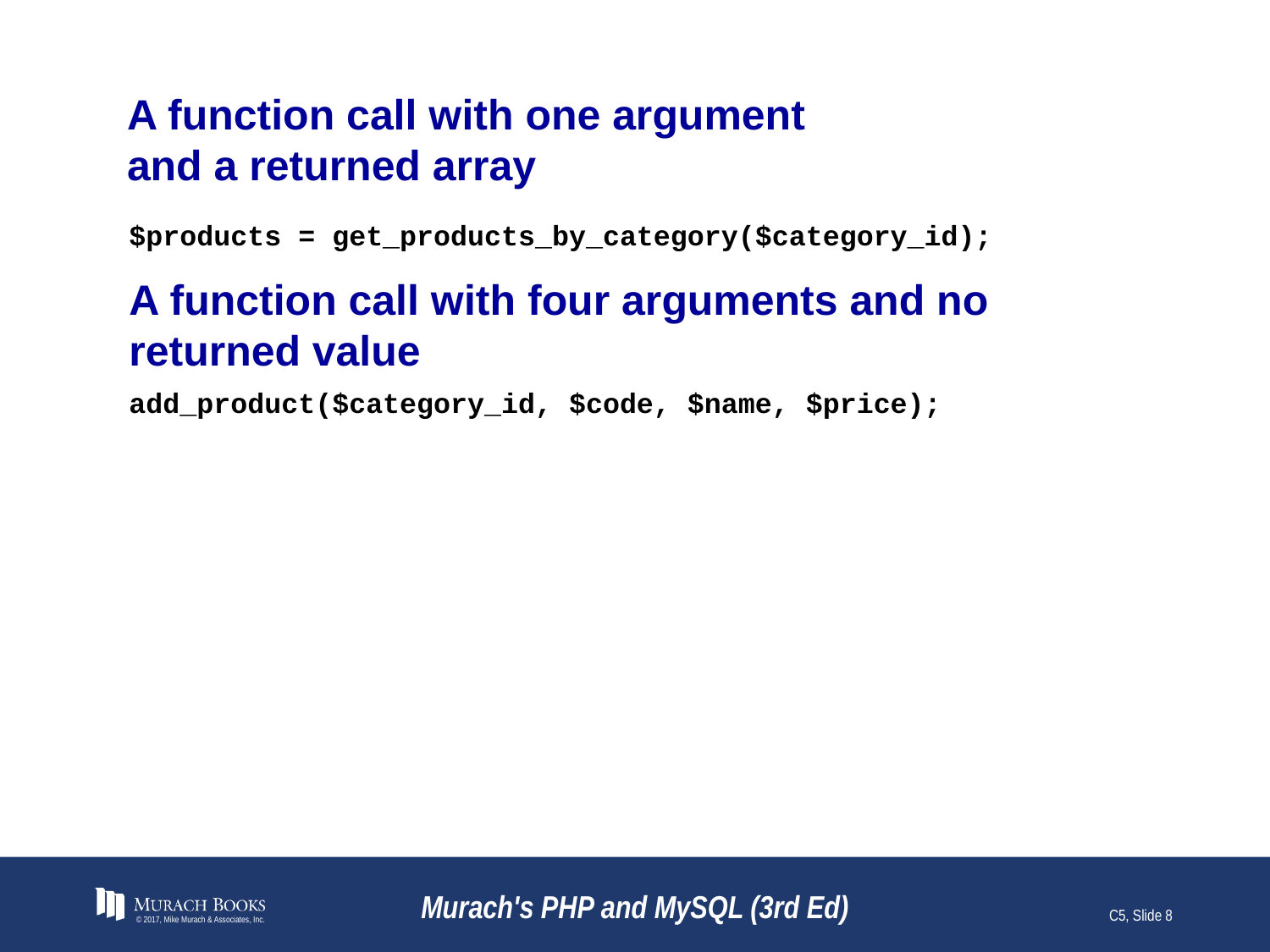

# A function call with one argument and a returned array
$products = get_products_by_category($category_id);
A function call with four arguments and no returned value
add_product($category_id, $code, $name, $price);

© 2017, Mike Murach & Associates, Inc.
Murach's PHP and MySQL (3rd Ed)

C5, Slide 8